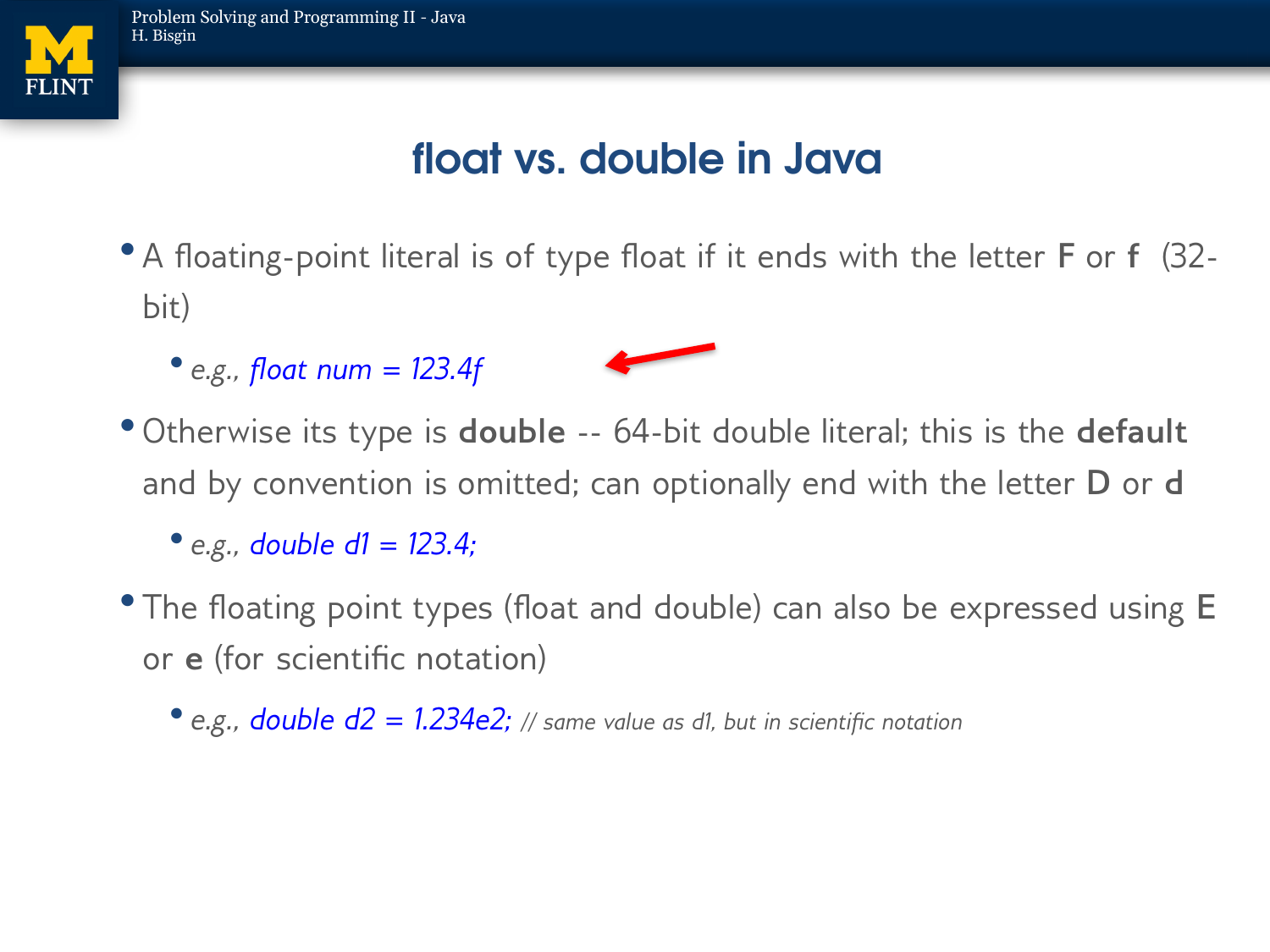

# float vs. double in Java
A floating-point literal is of type float if it ends with the letter F or f  (32-bit)
e.g., float num = 123.4f
Otherwise its type is double -- 64-bit double literal; this is the default and by convention is omitted; can optionally end with the letter D or d
e.g., double d1 = 123.4;
The floating point types (float and double) can also be expressed using E or e (for scientific notation)
e.g., double d2 = 1.234e2; // same value as d1, but in scientific notation